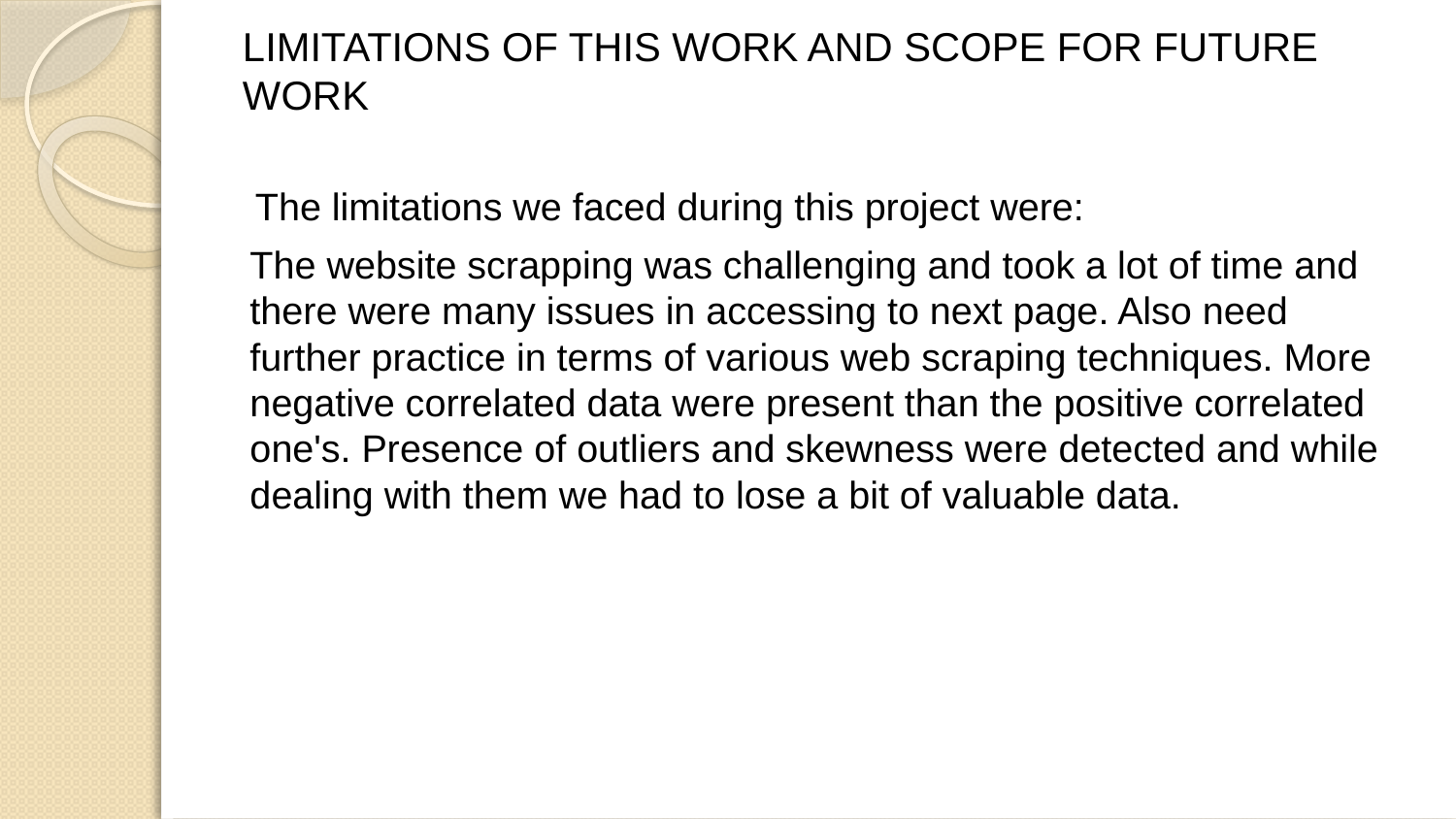

# LIMITATIONS OF THIS WORK AND SCOPE FOR FUTURE WORK

The limitations we faced during this project were:
The website scrapping was challenging and took a lot of time and there were many issues in accessing to next page. Also need further practice in terms of various web scraping techniques. More negative correlated data were present than the positive correlated one's. Presence of outliers and skewness were detected and while dealing with them we had to lose a bit of valuable data.